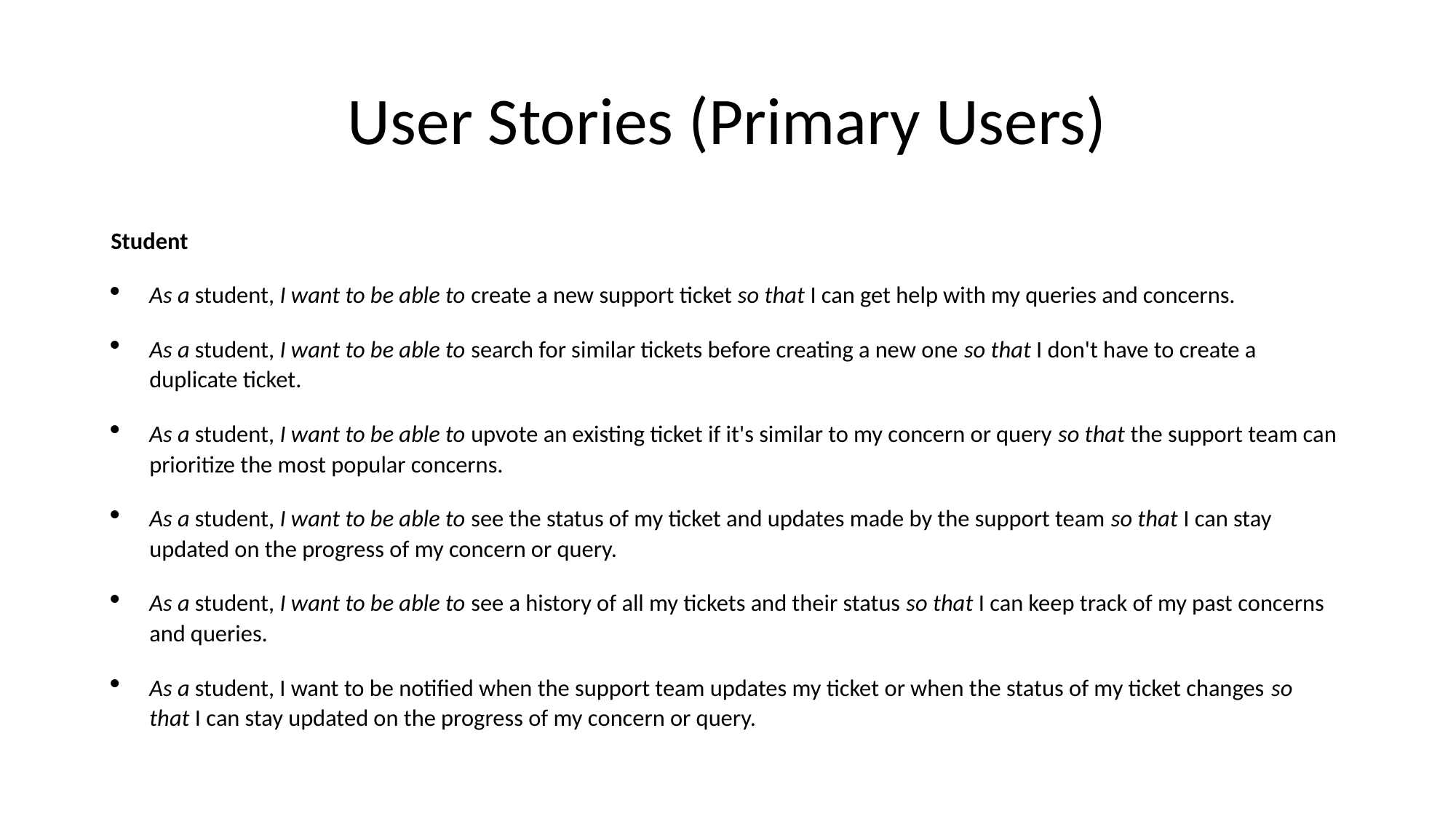

# User Stories (Primary Users)
Student
As a student, I want to be able to create a new support ticket so that I can get help with my queries and concerns.
As a student, I want to be able to search for similar tickets before creating a new one so that I don't have to create a duplicate ticket.
As a student, I want to be able to upvote an existing ticket if it's similar to my concern or query so that the support team can prioritize the most popular concerns.
As a student, I want to be able to see the status of my ticket and updates made by the support team so that I can stay updated on the progress of my concern or query.
As a student, I want to be able to see a history of all my tickets and their status so that I can keep track of my past concerns and queries.
As a student, I want to be notified when the support team updates my ticket or when the status of my ticket changes so that I can stay updated on the progress of my concern or query.